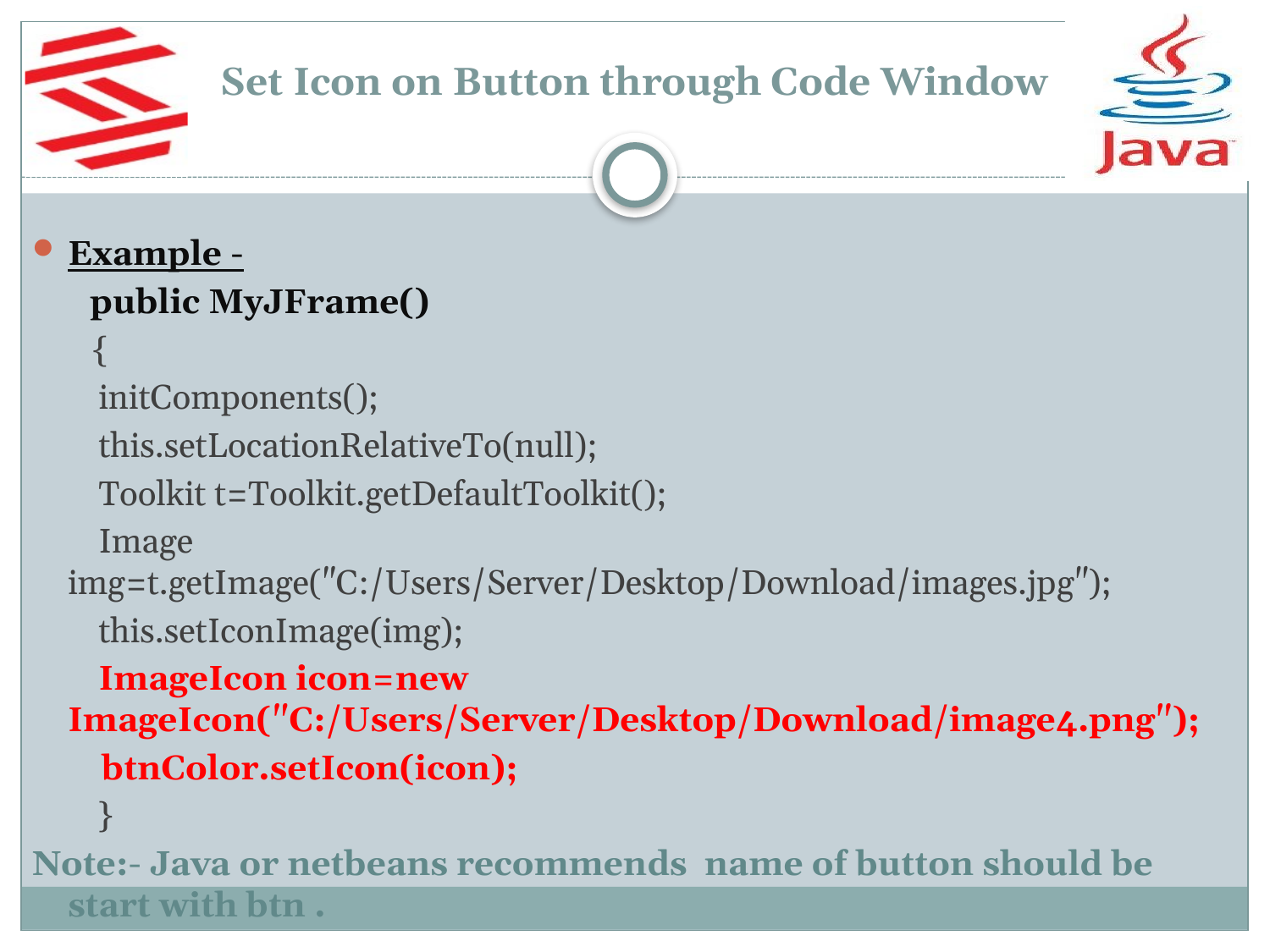

# Set Icon on Button through Code Window

Example -
       public MyJFrame()
  	   {
        initComponents();
        this.setLocationRelativeTo(null);
        Toolkit t=Toolkit.getDefaultToolkit();
        Image img=t.getImage("C:/Users/Server/Desktop/Download/images.jpg");
        this.setIconImage(img);
        ImageIcon icon=new       ImageIcon("C:/Users/Server/Desktop/Download/image4.png");
        btnColor.setIcon(icon);
        }
Note:- Java or netbeans recommends  name of button should be start with btn .